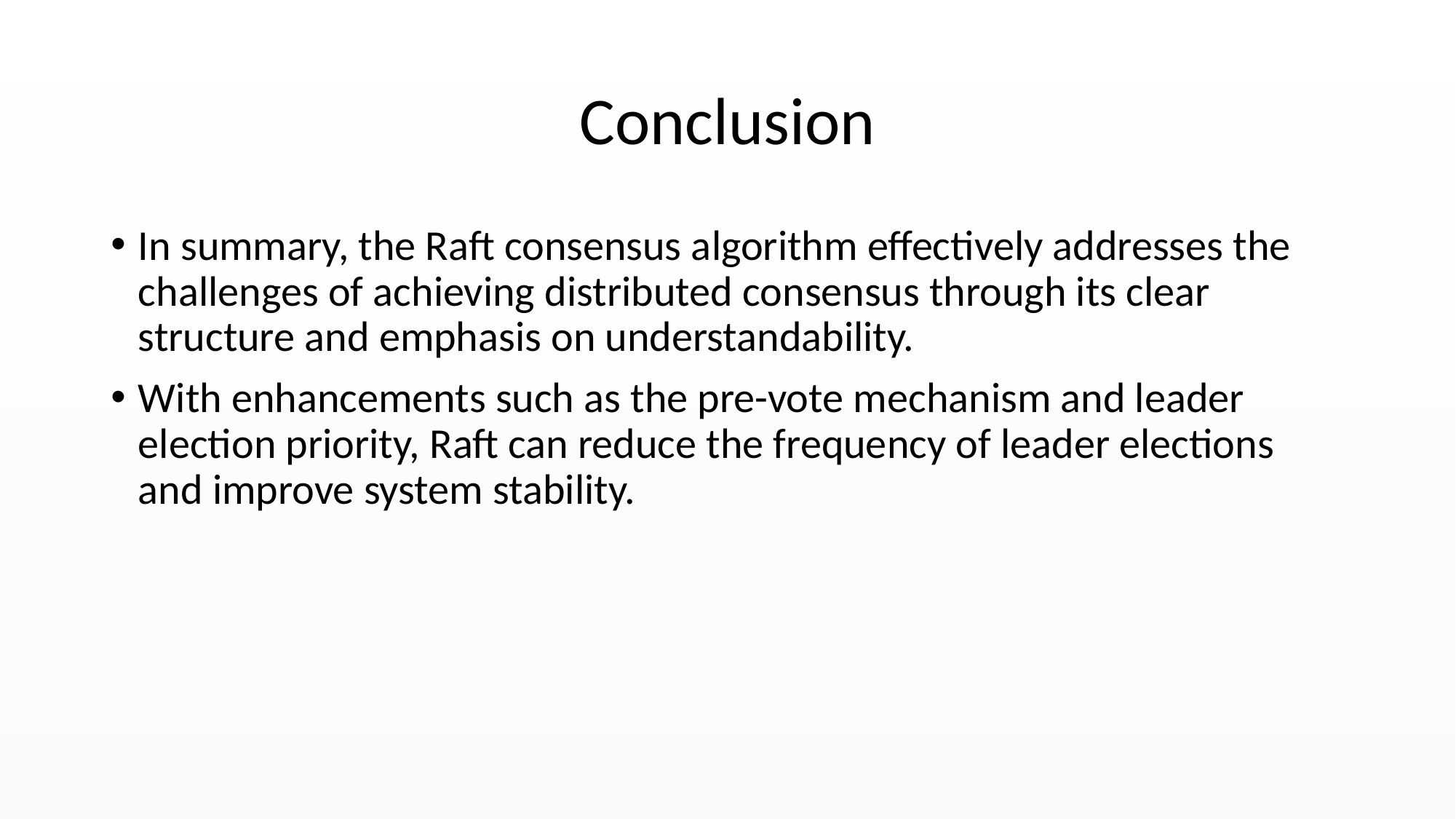

# Conclusion
In summary, the Raft consensus algorithm effectively addresses the challenges of achieving distributed consensus through its clear structure and emphasis on understandability.
With enhancements such as the pre-vote mechanism and leader election priority, Raft can reduce the frequency of leader elections and improve system stability.